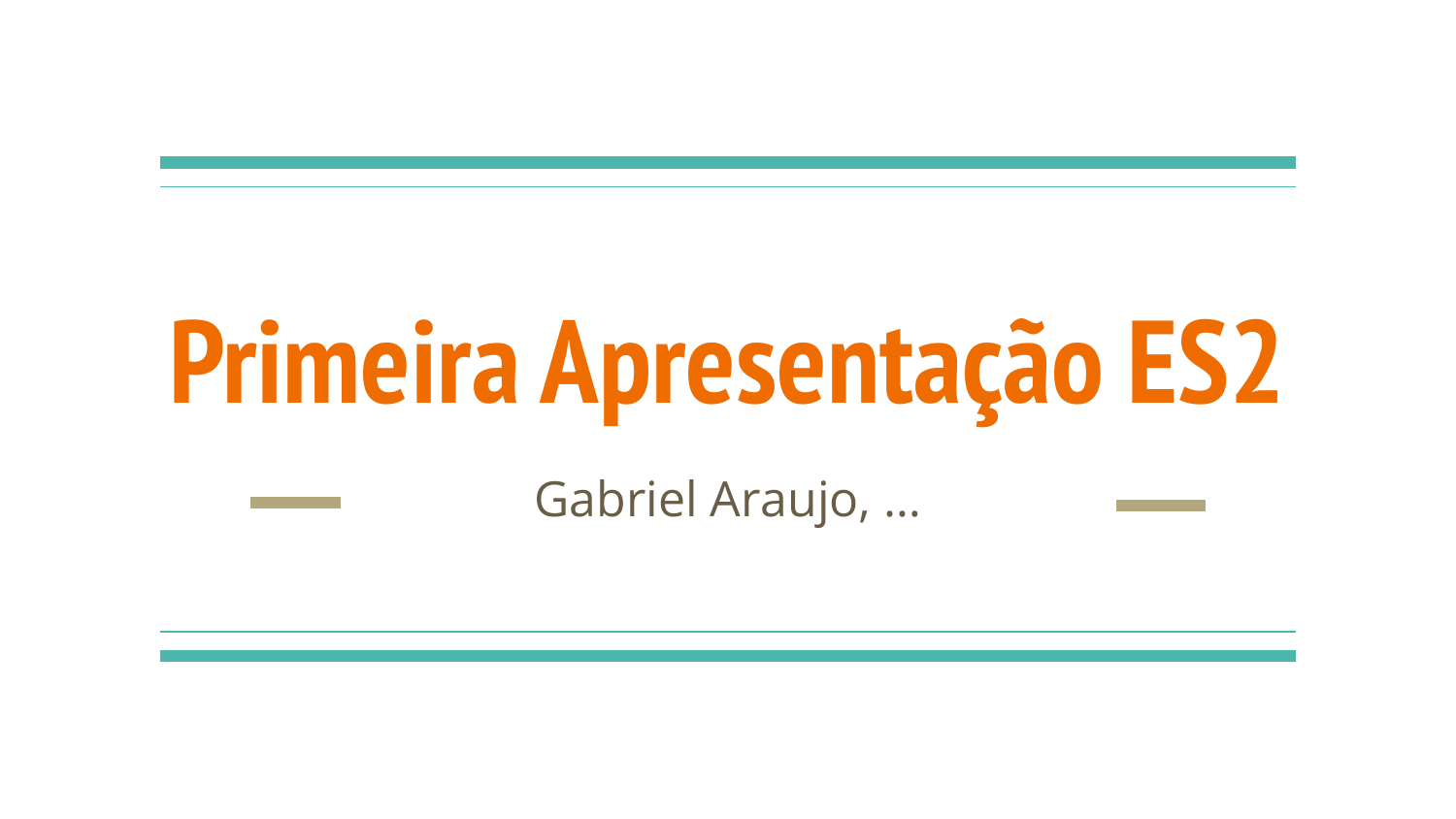

# Primeira Apresentação ES2
Gabriel Araujo, …